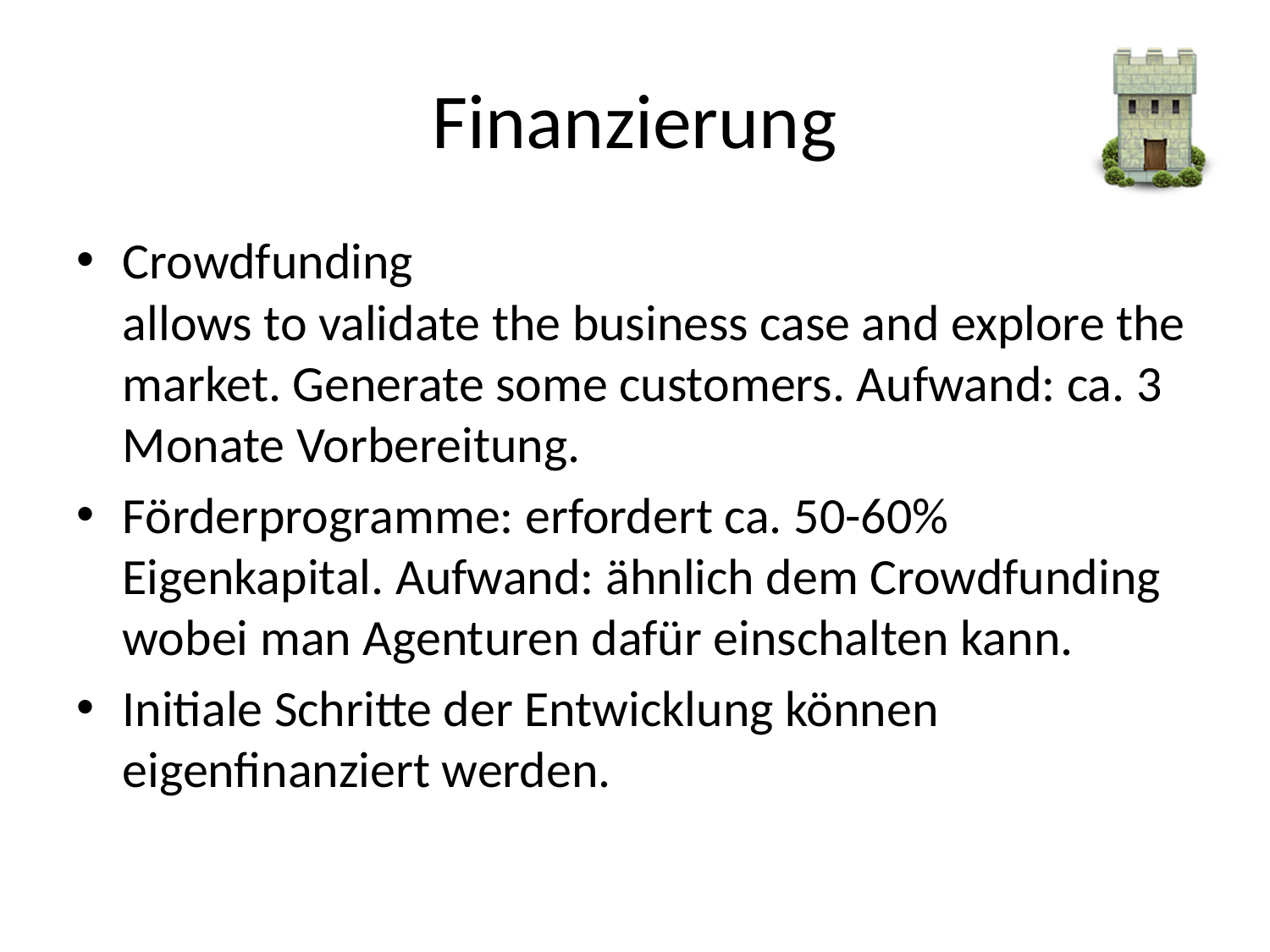

# Finanzierung
Crowdfunding
allows to validate the business case and explore the market. Generate some customers. Aufwand: ca. 3 Monate Vorbereitung.
Förderprogramme: erfordert ca. 50-60% Eigenkapital. Aufwand: ähnlich dem Crowdfunding wobei man Agenturen dafür einschalten kann.
Initiale Schritte der Entwicklung können eigenfinanziert werden.